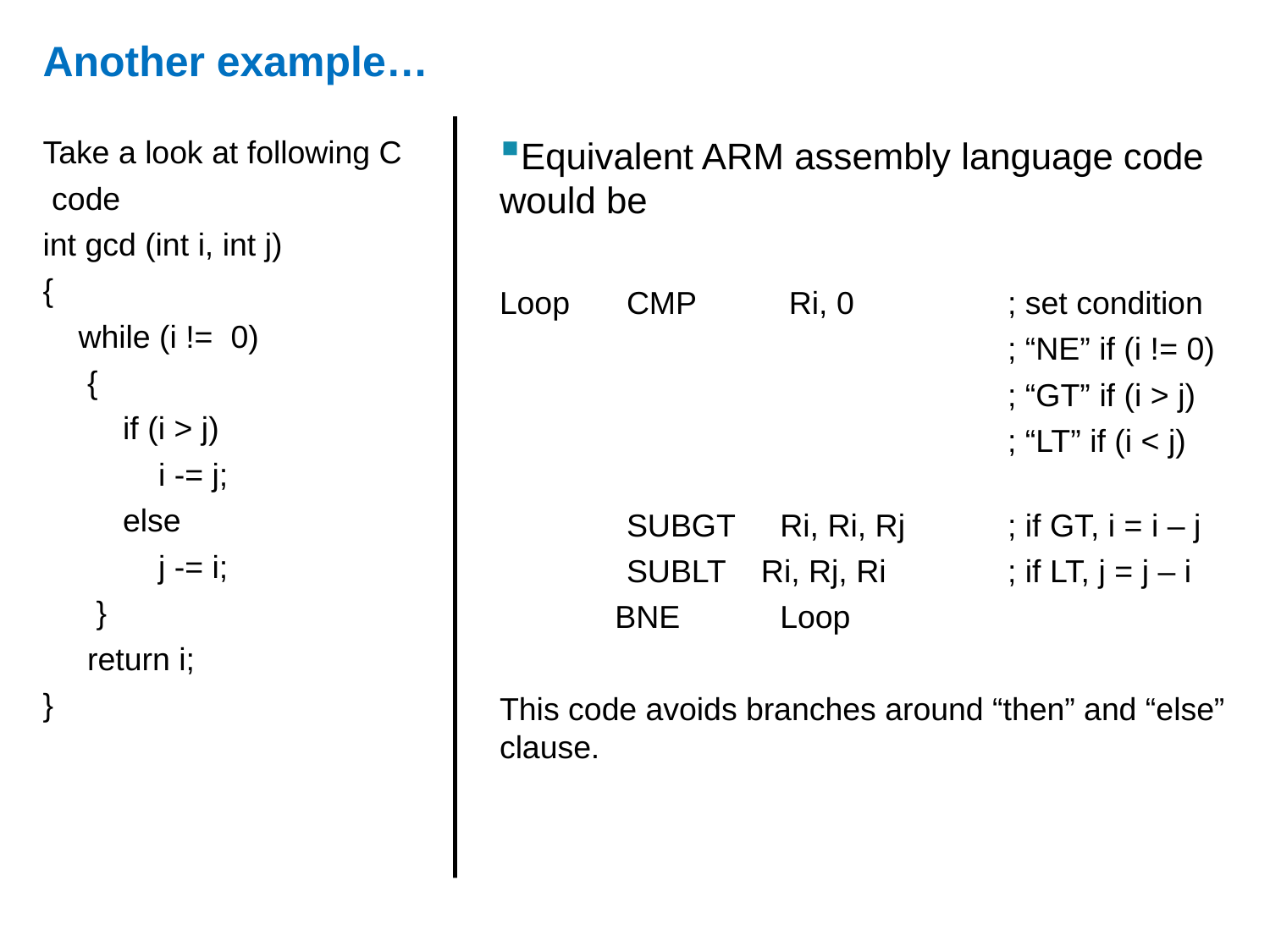

# Another example…

Take a look at following C
 code
int gcd (int i, int j)
{
    while (i !=  0)
     {
         if (i > j)
             i -= j;
         else
             j -= i;
      }
     return i;
}
Equivalent ARM assembly language code would be

Loop	CMP	    Ri, 0		; set condition
				; “NE” if (i != 0)
				; “GT” if (i > j)
				; “LT” if (i < j)
	SUBGT	   Ri, Ri, Rj	; if GT, i = i – j
	SUBLT    Ri, Rj, Ri	; if LT, j = j – i
             BNE	   Loop

This code avoids branches around “then” and “else” clause.